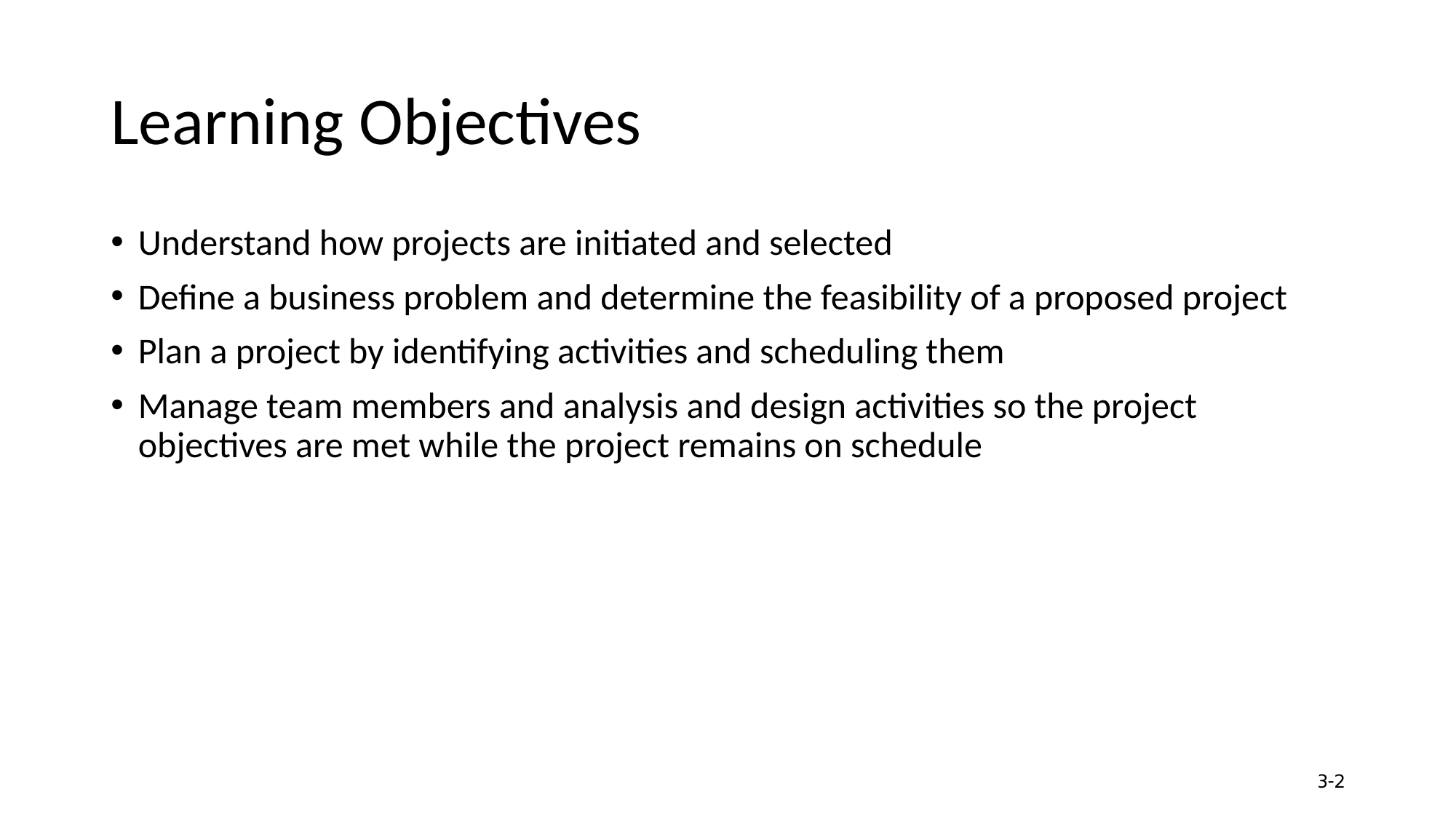

# Learning Objectives
Understand how projects are initiated and selected
Define a business problem and determine the feasibility of a proposed project
Plan a project by identifying activities and scheduling them
Manage team members and analysis and design activities so the project objectives are met while the project remains on schedule
3-2